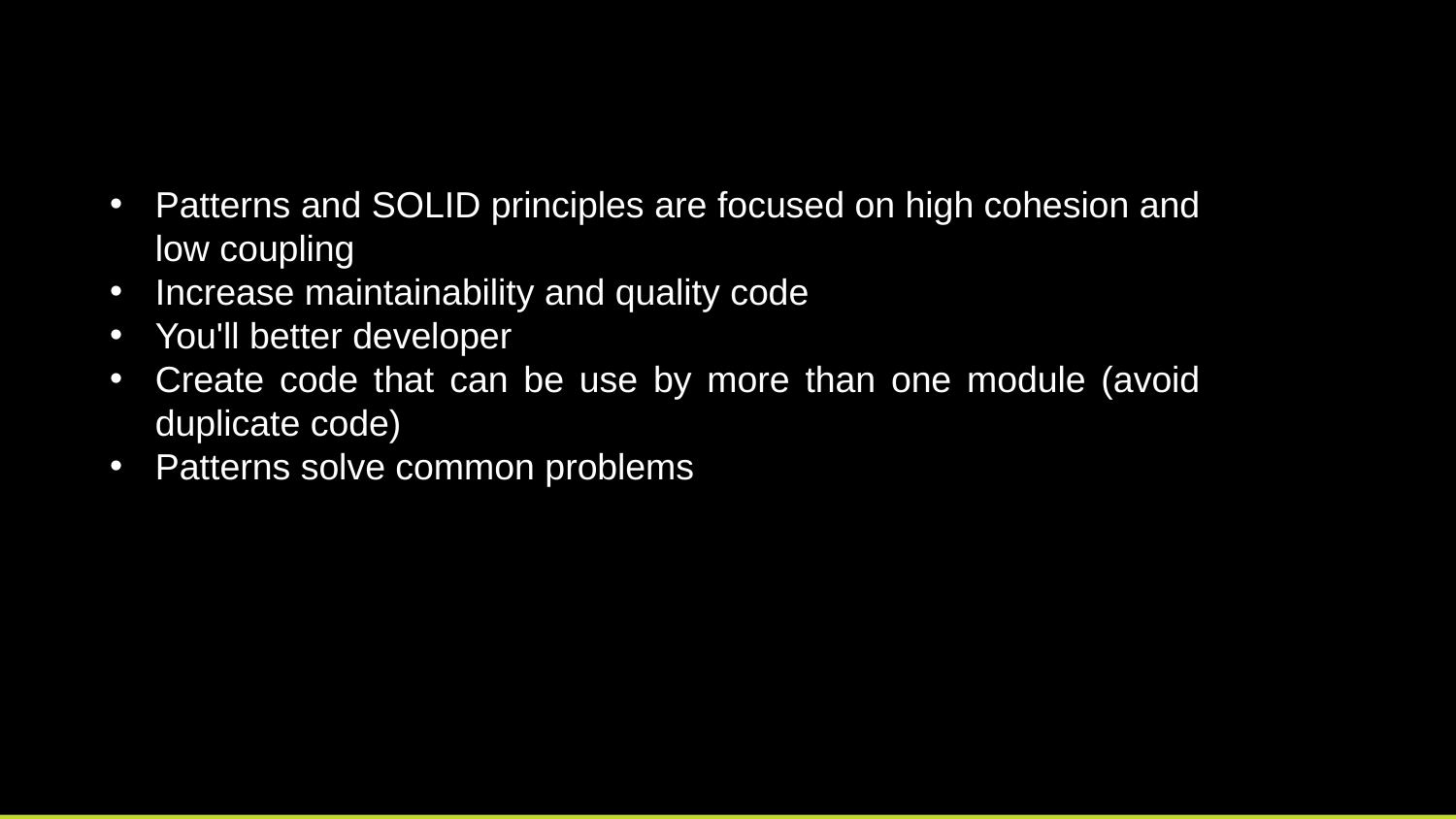

Patterns and SOLID principles are focused on high cohesion and low coupling
Increase maintainability and quality code
You'll better developer
Create code that can be use by more than one module (avoid duplicate code)
Patterns solve common problems